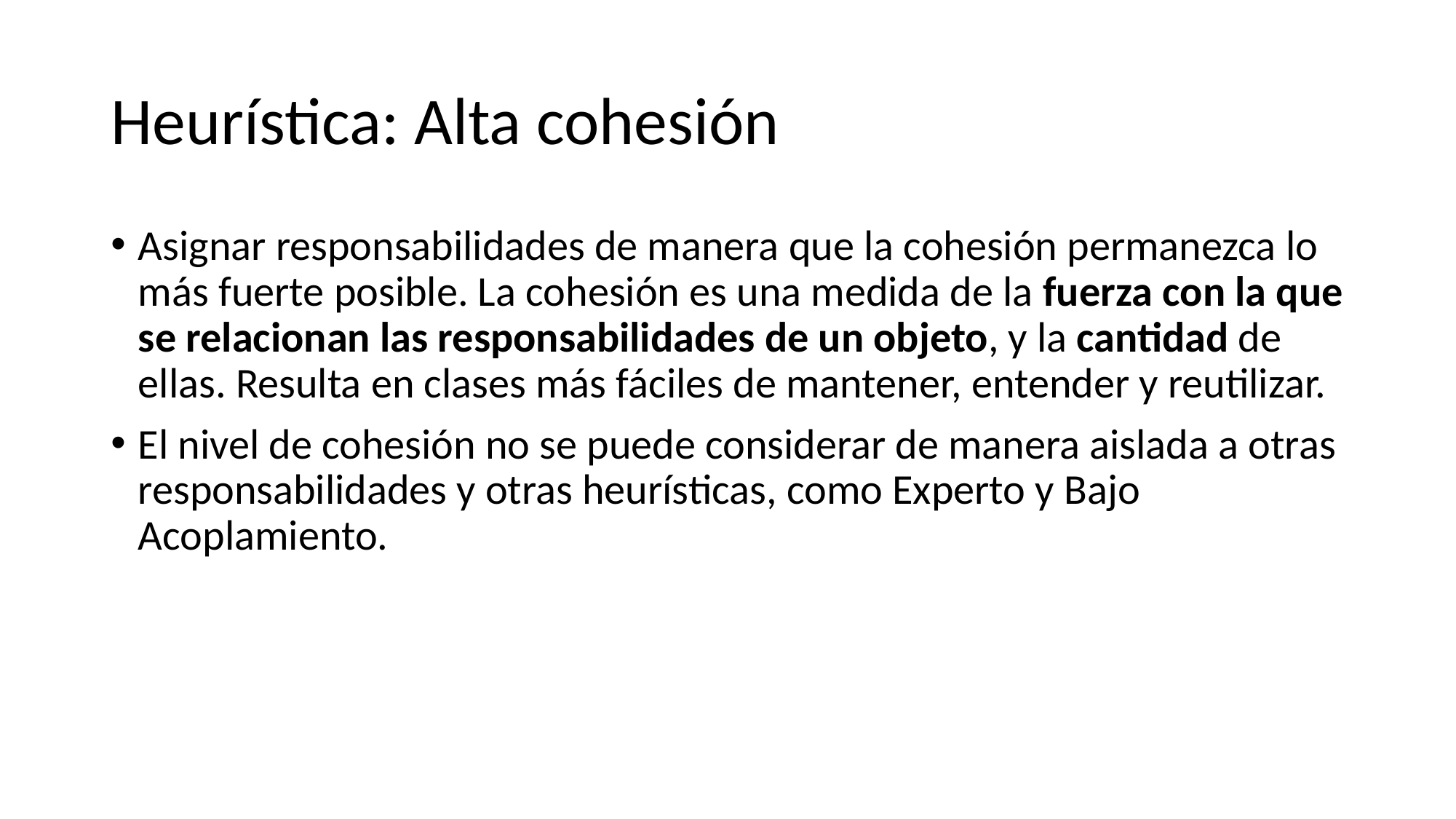

# Heurística: Alta cohesión
Asignar responsabilidades de manera que la cohesión permanezca lo más fuerte posible. La cohesión es una medida de la fuerza con la que se relacionan las responsabilidades de un objeto, y la cantidad de ellas. Resulta en clases más fáciles de mantener, entender y reutilizar.
El nivel de cohesión no se puede considerar de manera aislada a otras responsabilidades y otras heurísticas, como Experto y Bajo Acoplamiento.